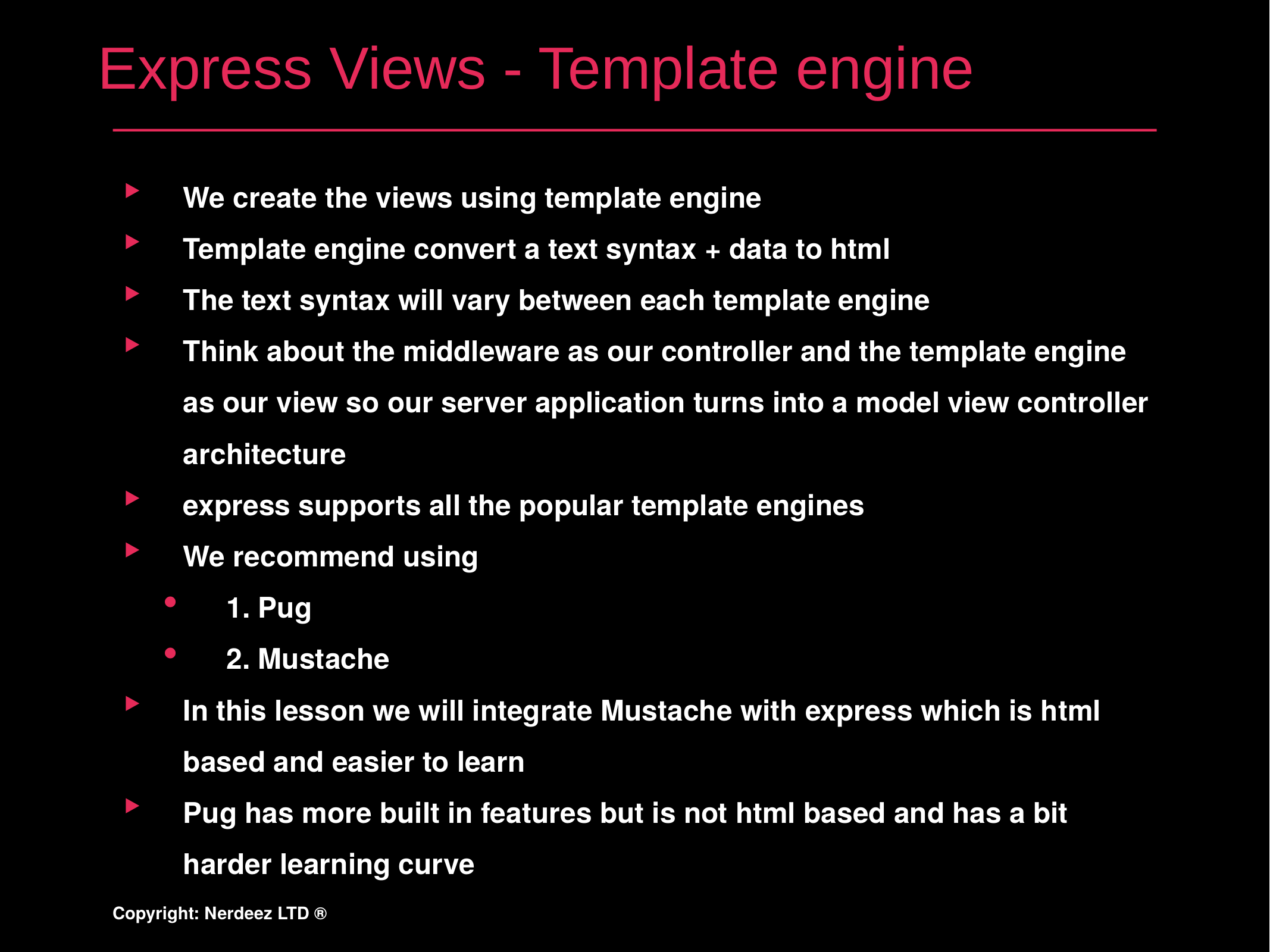

# Express Views - Template engine

We create the views using template engine
Template engine convert a text syntax + data to html
The text syntax will vary between each template engine
Think about the middleware as our controller and the template engine as our view so our server application turns into a model view controller architecture
express supports all the popular template engines
We recommend using
1. Pug
2. Mustache
In this lesson we will integrate Mustache with express which is html based and easier to learn
Pug has more built in features but is not html based and has a bit harder learning curve

Copyright: Nerdeez LTD ®